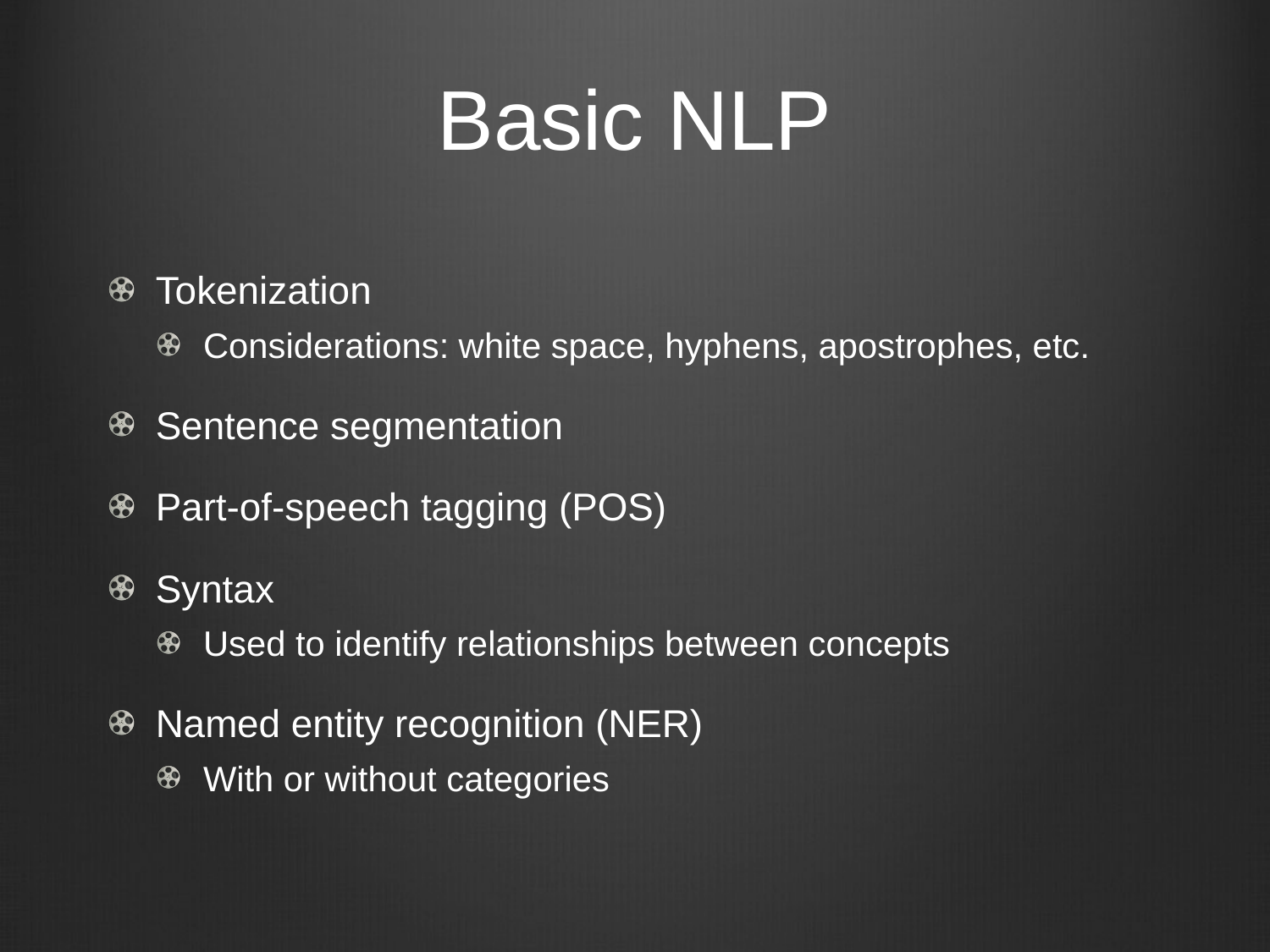

# Basic NLP
Tokenization
Considerations: white space, hyphens, apostrophes, etc.
Sentence segmentation
Part-of-speech tagging (POS)
Syntax
Used to identify relationships between concepts
Named entity recognition (NER)
With or without categories